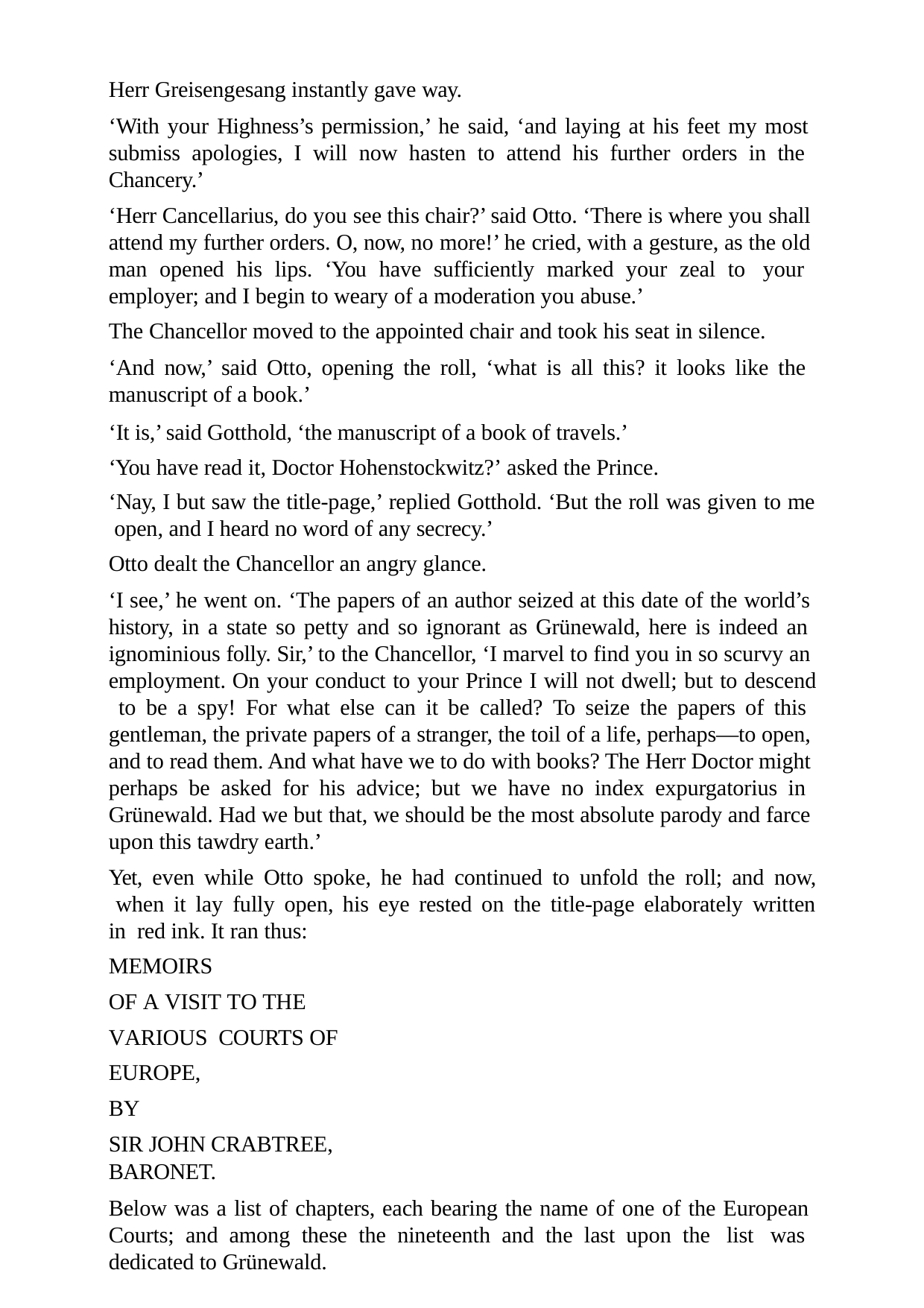

Herr Greisengesang instantly gave way.
‘With your Highness’s permission,’ he said, ‘and laying at his feet my most  submiss apologies, I will now hasten to attend his further orders in the  Chancery.’
‘Herr Cancellarius, do you see this chair?’ said Otto. ‘There is where you shall  attend my further orders. O, now, no more!’ he cried, with a gesture, as the old  man opened his lips. ‘You have sufficiently marked your zeal to your  employer; and I begin to weary of a moderation you abuse.’
The Chancellor moved to the appointed chair and took his seat in silence.
‘And now,’ said Otto, opening the roll, ‘what is all this? it looks like the  manuscript of a book.’
‘It is,’ said Gotthold, ‘the manuscript of a book of travels.’  ‘You have read it, Doctor Hohenstockwitz?’ asked the Prince.
‘Nay, I but saw the title-page,’ replied Gotthold. ‘But the roll was given to me  open, and I heard no word of any secrecy.’
Otto dealt the Chancellor an angry glance.
‘I see,’ he went on. ‘The papers of an author seized at this date of the world’s  history, in a state so petty and so ignorant as Grünewald, here is indeed an  ignominious folly. Sir,’ to the Chancellor, ‘I marvel to find you in so scurvy an  employment. On your conduct to your Prince I will not dwell; but to descend  to be a spy! For what else can it be called? To seize the papers of this  gentleman, the private papers of a stranger, the toil of a life, perhaps—to open,  and to read them. And what have we to do with books? The Herr Doctor might  perhaps be asked for his advice; but we have no index expurgatorius in  Grünewald. Had we but that, we should be the most absolute parody and farce  upon this tawdry earth.’
Yet, even while Otto spoke, he had continued to unfold the roll; and now,  when it lay fully open, his eye rested on the title-page elaborately written in  red ink. It ran thus:
MEMOIRS
OF A VISIT TO THE VARIOUS  COURTS OF EUROPE,
BY
SIR JOHN CRABTREE, BARONET.
Below was a list of chapters, each bearing the name of one of the European  Courts; and among these the nineteenth and the last upon the list was  dedicated to Grünewald.